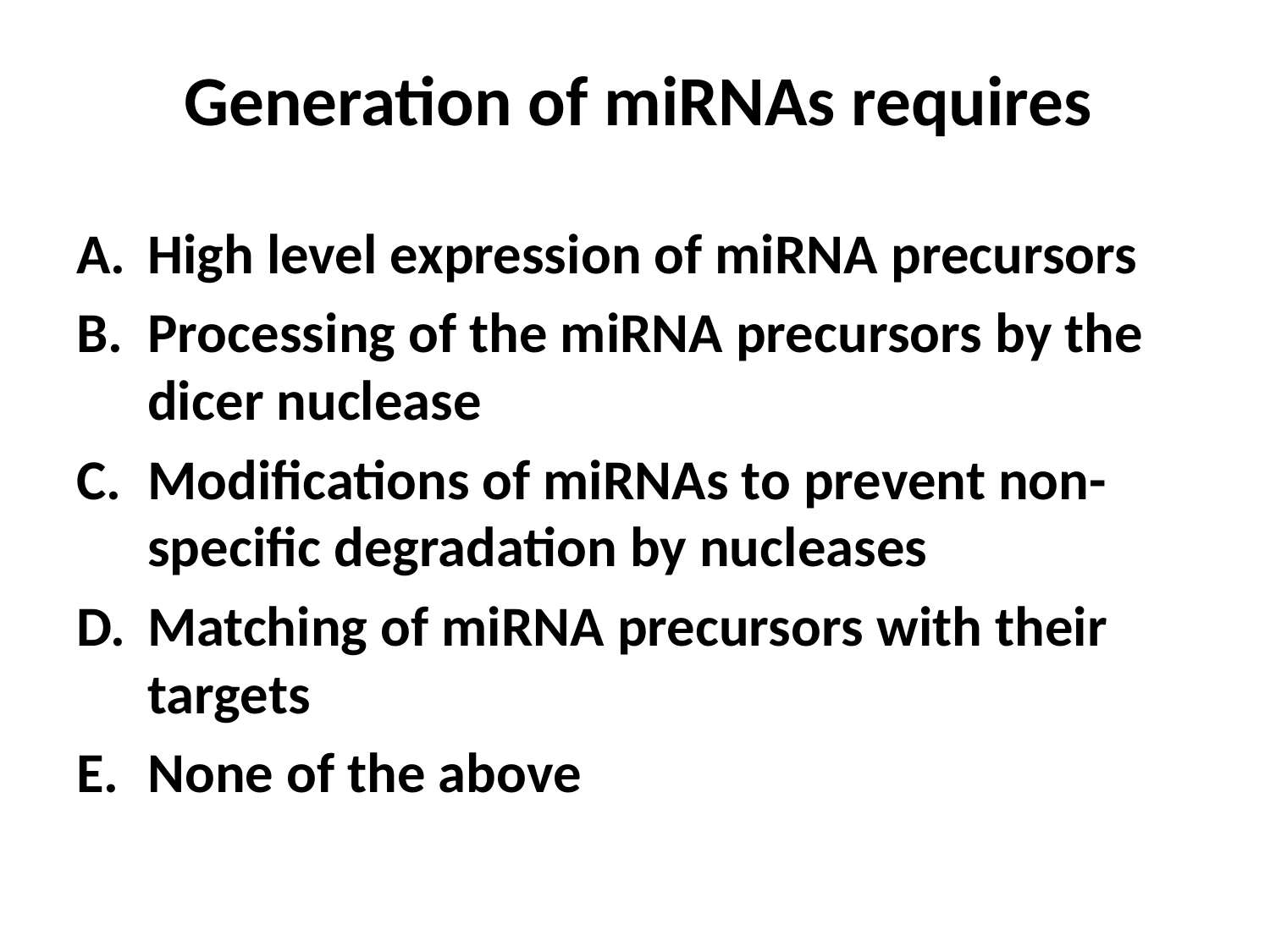

# Generation of miRNAs requires
High level expression of miRNA precursors
Processing of the miRNA precursors by the dicer nuclease
Modifications of miRNAs to prevent non-specific degradation by nucleases
Matching of miRNA precursors with their targets
None of the above